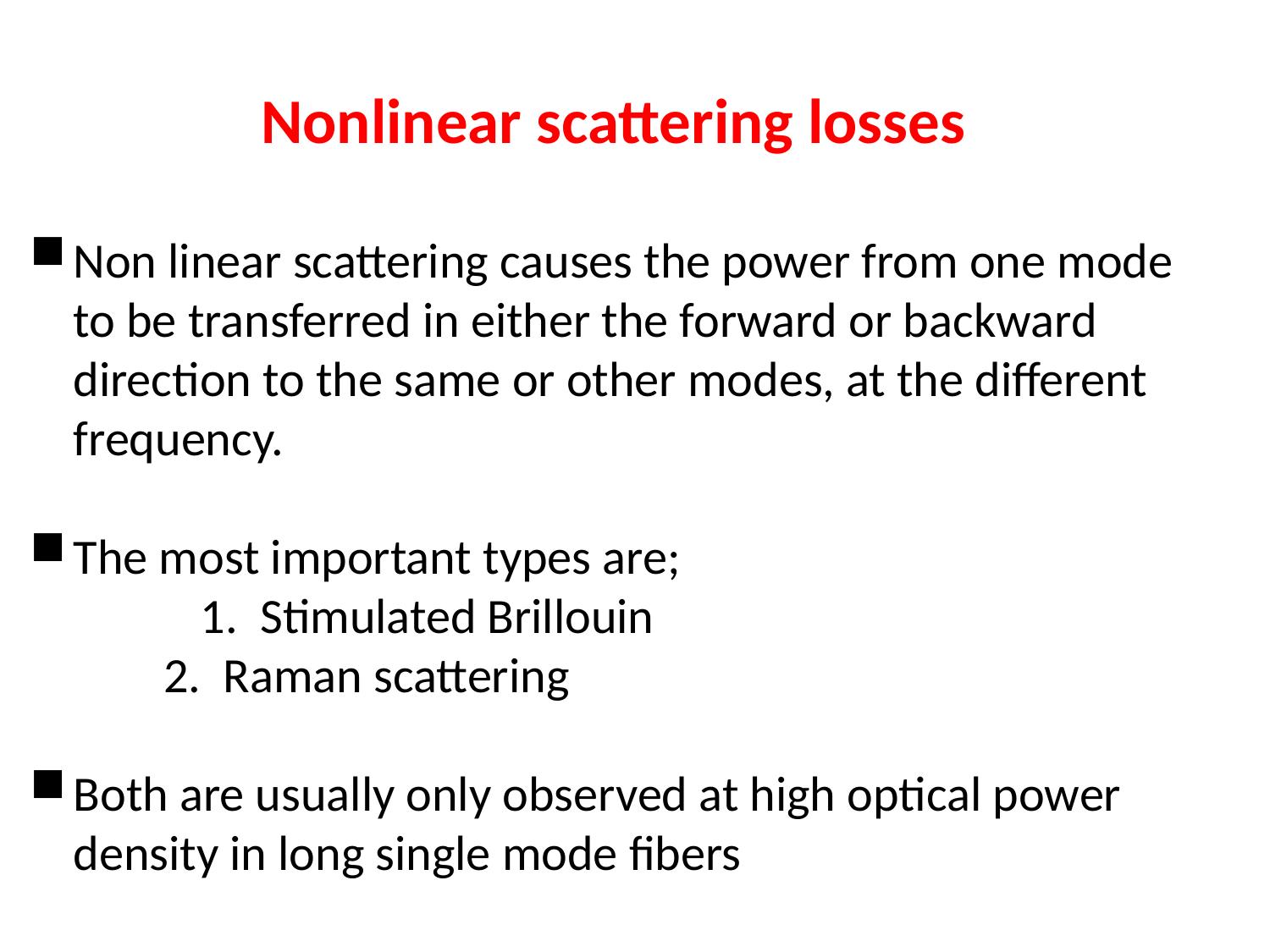

Nonlinear scattering losses
Non linear scattering causes the power from one mode to be transferred in either the forward or backward direction to the same or other modes, at the different frequency.

The most important types are;
		1.  Stimulated Brillouin
            2.  Raman scattering

Both are usually only observed at high optical power density in long single mode fibers